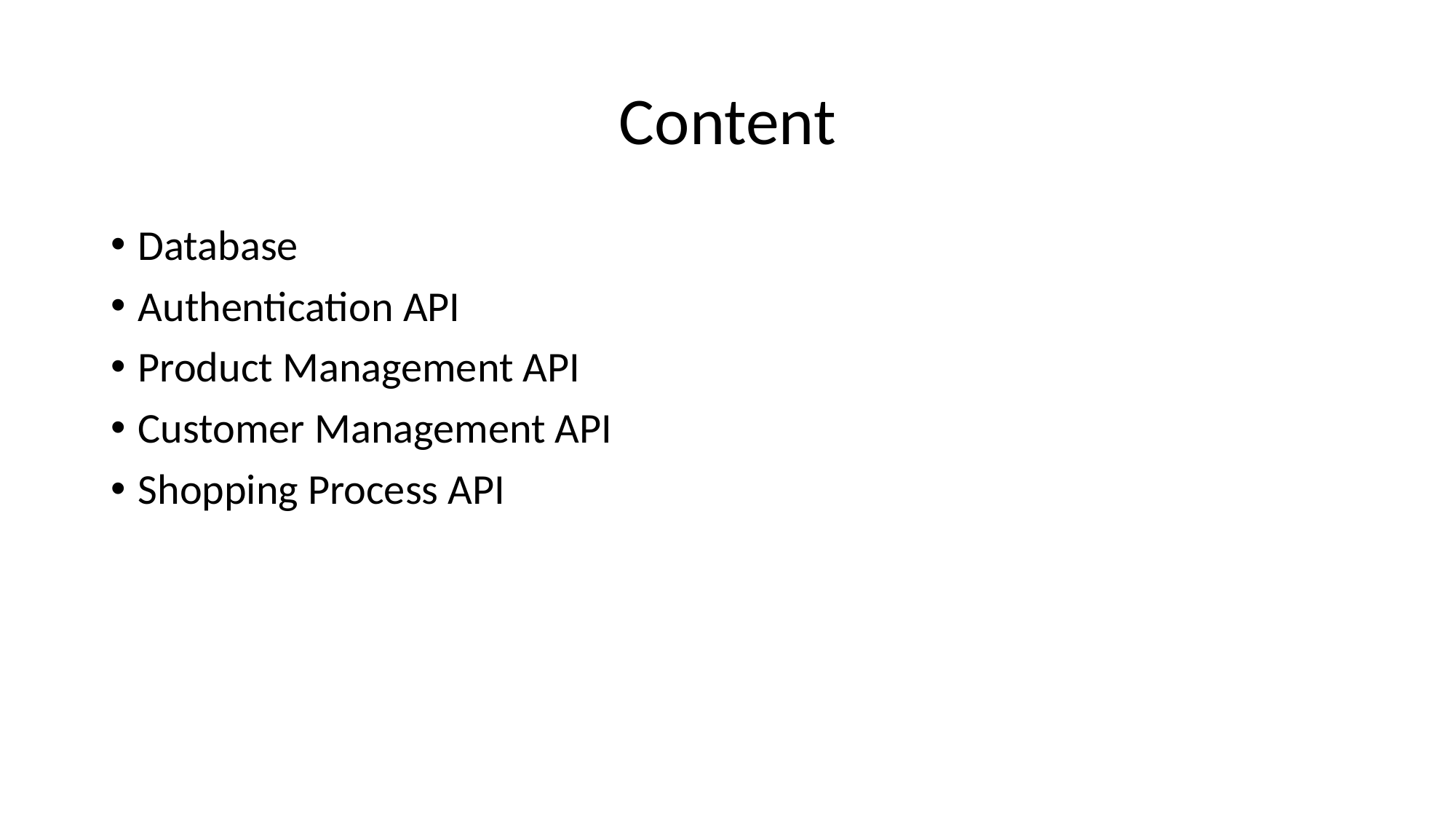

# Content
Database
Authentication API
Product Management API
Customer Management API
Shopping Process API